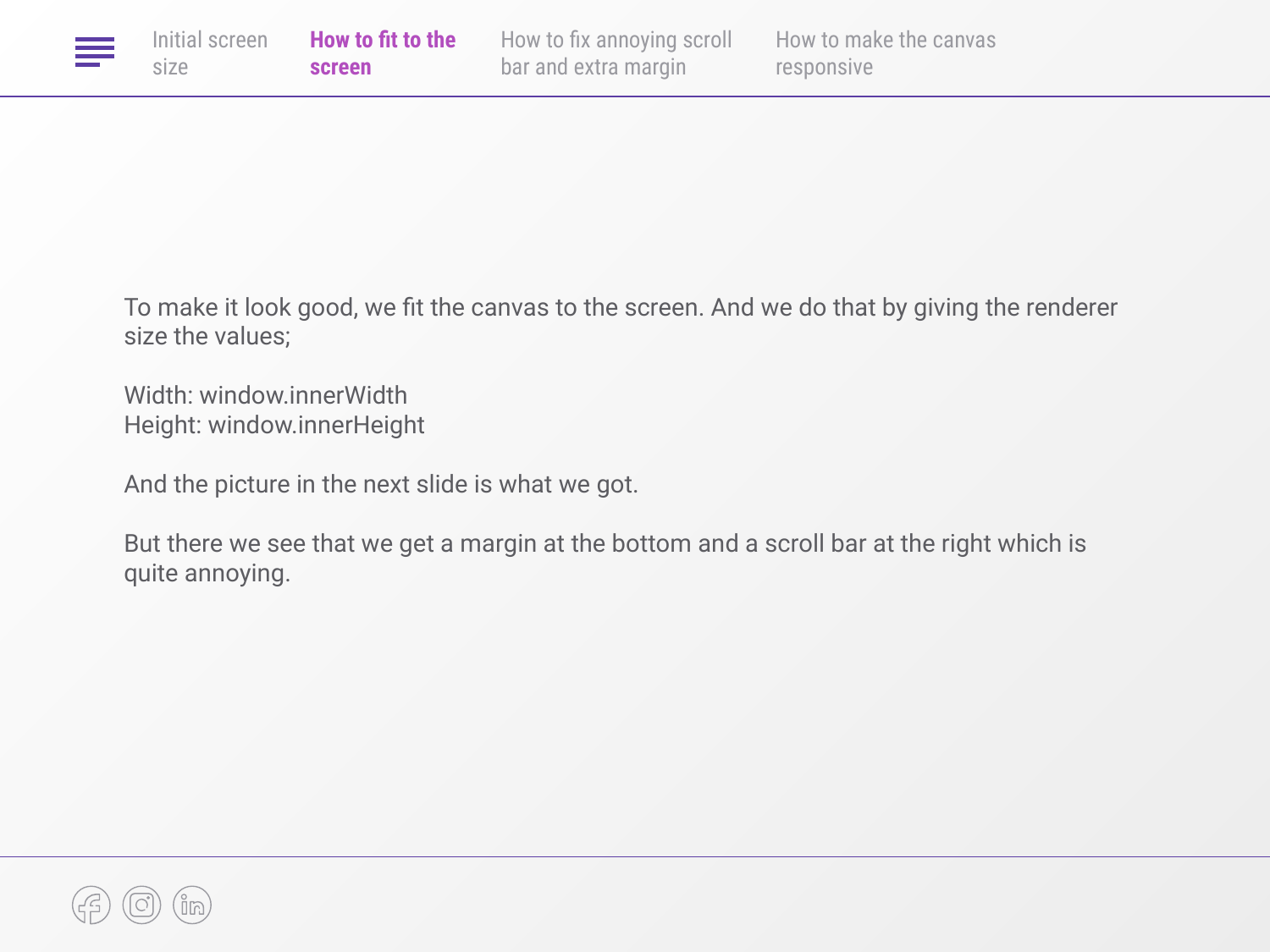

Initial screen size
How to fit to the screen
How to fix annoying scroll bar and extra margin
How to make the canvas responsive
To make it look good, we fit the canvas to the screen. And we do that by giving the renderer size the values;

Width: window.innerWidth
Height: window.innerHeight

And the picture in the next slide is what we got.

But there we see that we get a margin at the bottom and a scroll bar at the right which is quite annoying.